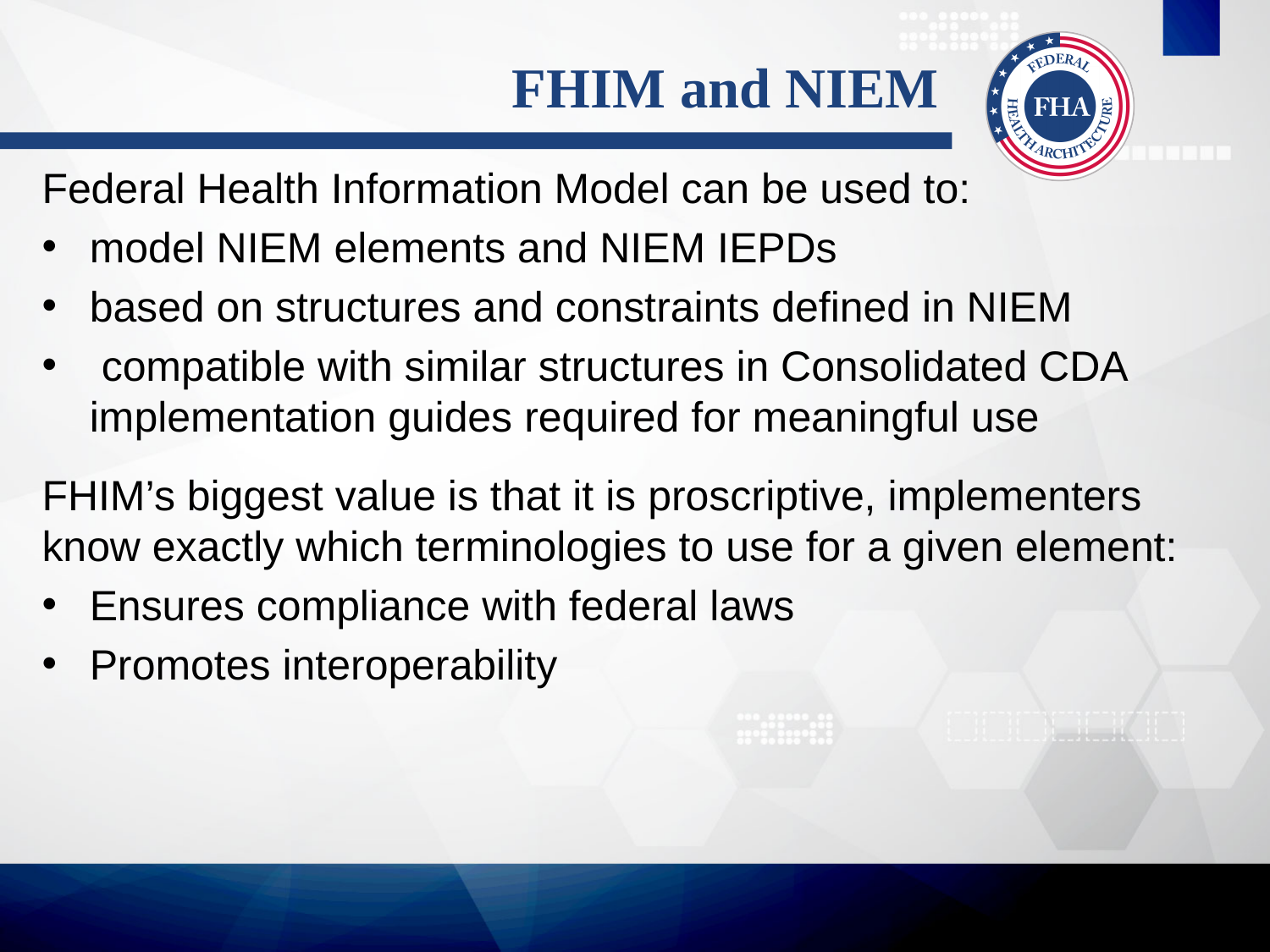

# FHIM and NIEM
Federal Health Information Model can be used to:
model NIEM elements and NIEM IEPDs
based on structures and constraints defined in NIEM
 compatible with similar structures in Consolidated CDA implementation guides required for meaningful use

FHIM’s biggest value is that it is proscriptive, implementers know exactly which terminologies to use for a given element:
Ensures compliance with federal laws
Promotes interoperability